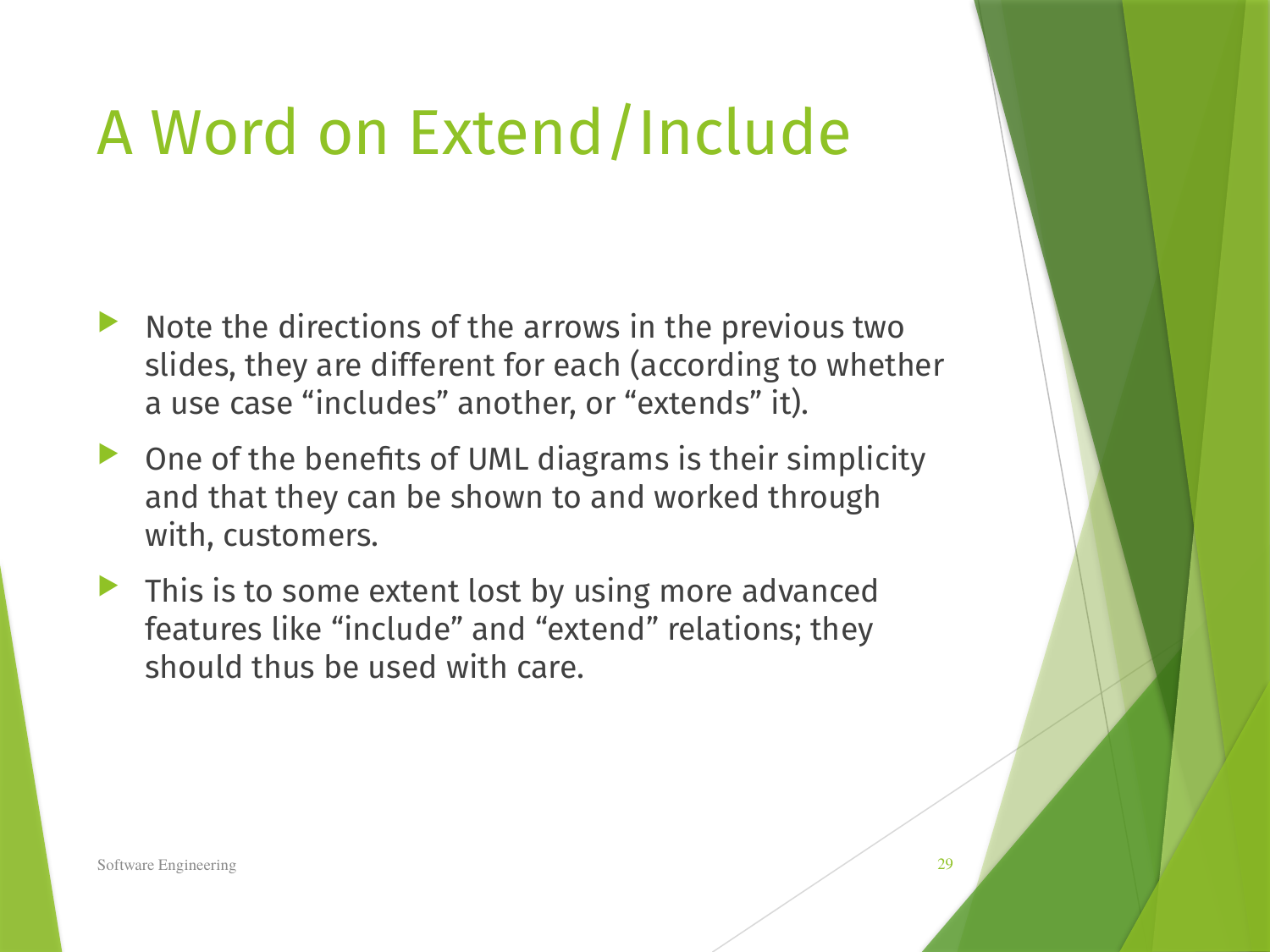

# A Word on Extend/Include
Note the directions of the arrows in the previous two slides, they are different for each (according to whether a use case “includes” another, or “extends” it).
One of the benefits of UML diagrams is their simplicity and that they can be shown to and worked through with, customers.
This is to some extent lost by using more advanced features like “include” and “extend” relations; they should thus be used with care.
Software Engineering
29